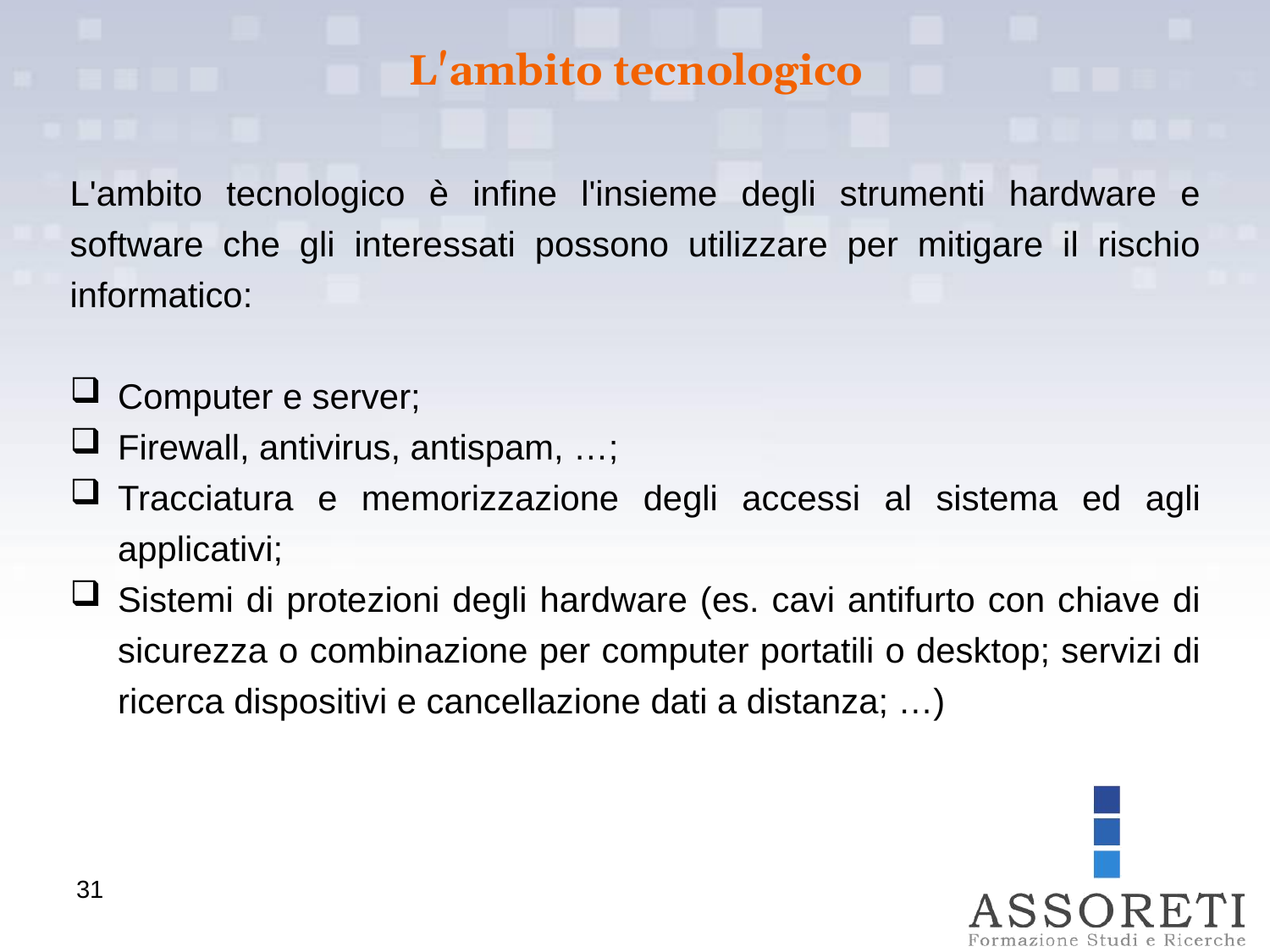

L'ambito tecnologico
L'ambito tecnologico è infine l'insieme degli strumenti hardware e software che gli interessati possono utilizzare per mitigare il rischio informatico:

Computer e server;
Firewall, antivirus, antispam, …;
Tracciatura e memorizzazione degli accessi al sistema ed agli applicativi;
Sistemi di protezioni degli hardware (es. cavi antifurto con chiave di sicurezza o combinazione per computer portatili o desktop; servizi di ricerca dispositivi e cancellazione dati a distanza; …)
31